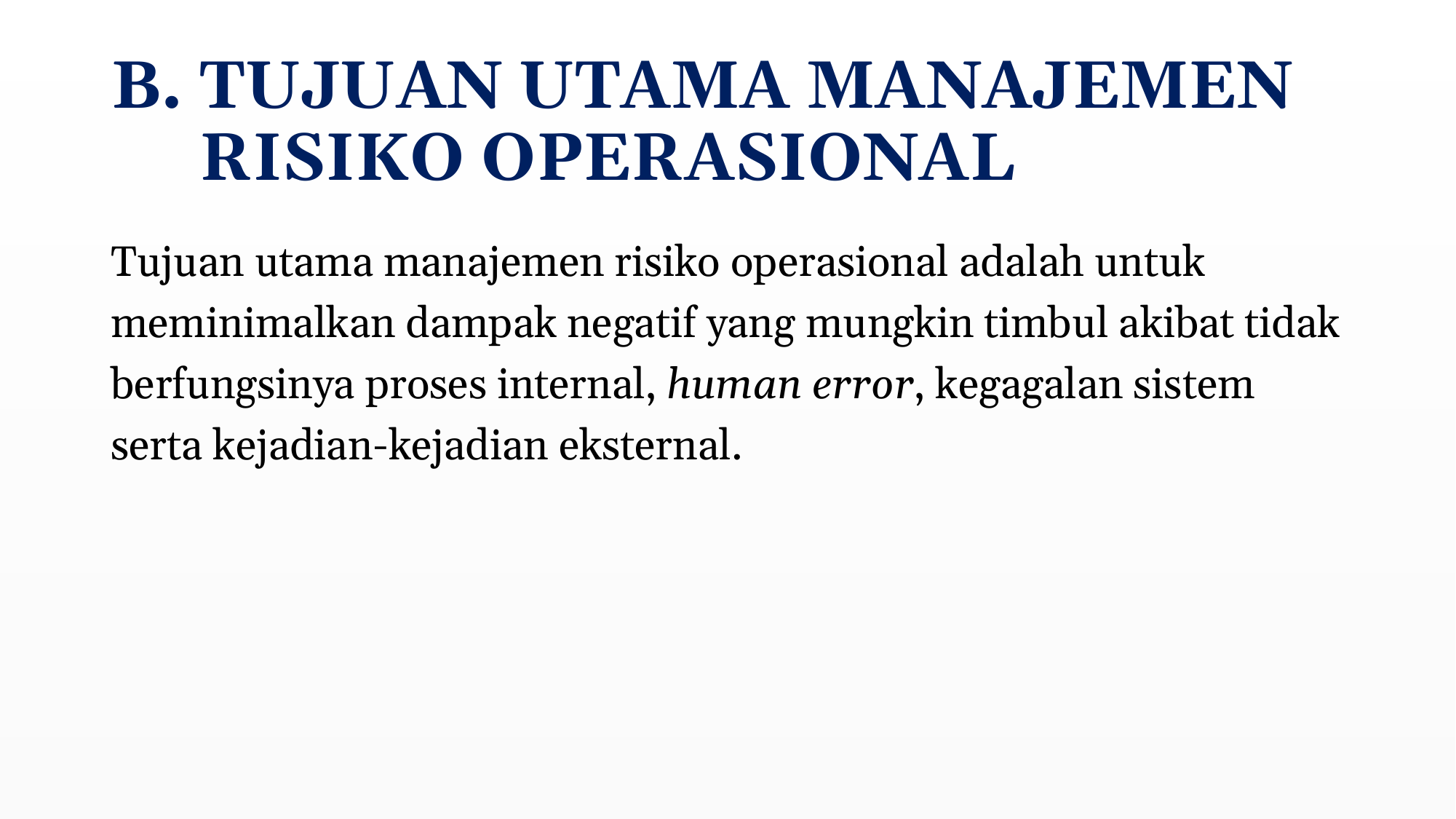

# TUJUAN UTAMA MANAJEMEN RISIKO OPERASIONAL
Tujuan utama manajemen risiko operasional adalah untuk meminimalkan dampak negatif yang mungkin timbul akibat tidak berfungsinya proses internal, human error, kegagalan sistem serta kejadian-kejadian eksternal.